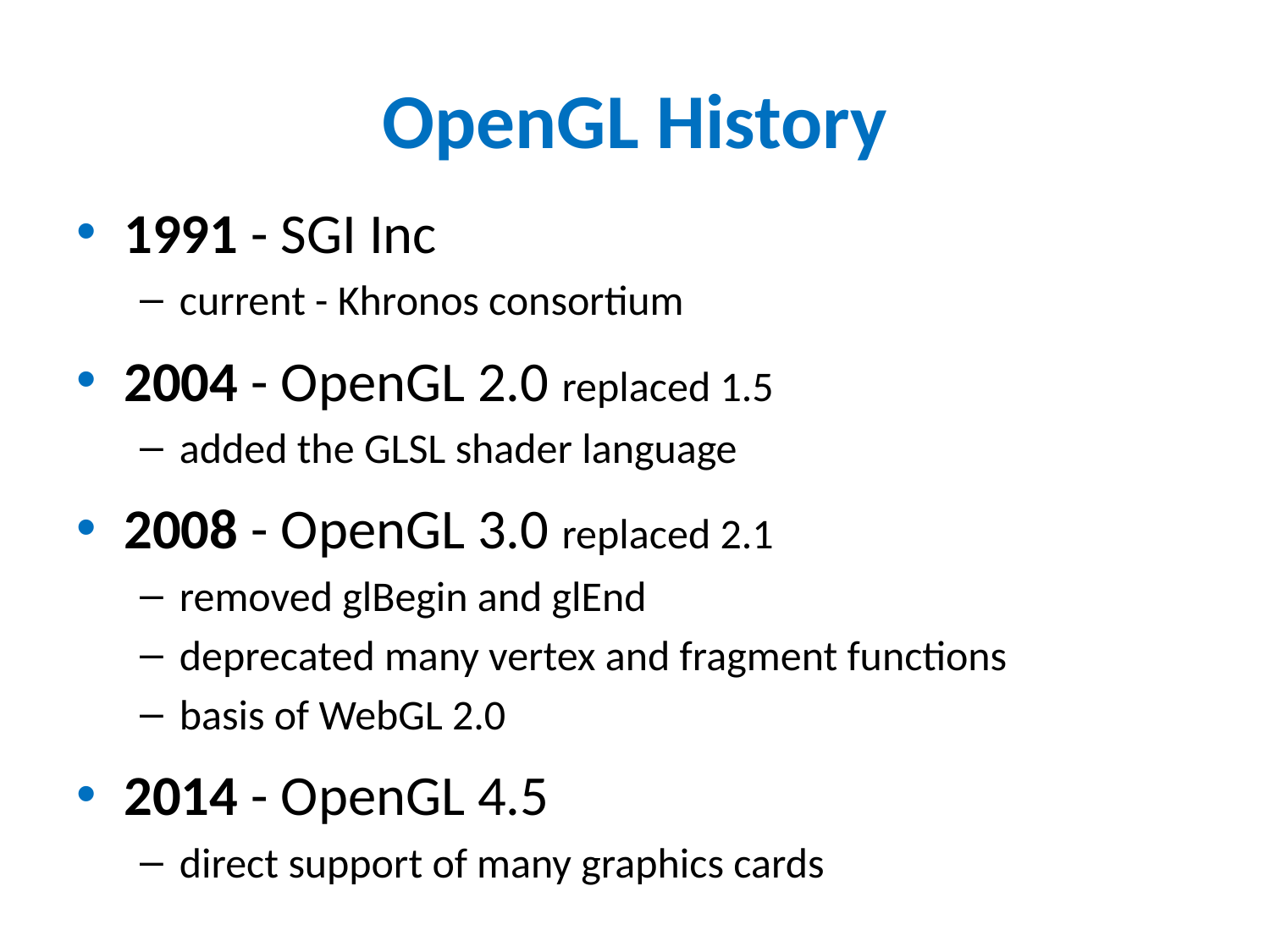

# OpenGL History
1991 - SGI Inc
current - Khronos consortium
2004 - OpenGL 2.0 replaced 1.5
added the GLSL shader language
2008 - OpenGL 3.0 replaced 2.1
removed glBegin and glEnd
deprecated many vertex and fragment functions
basis of WebGL 2.0
2014 - OpenGL 4.5
direct support of many graphics cards